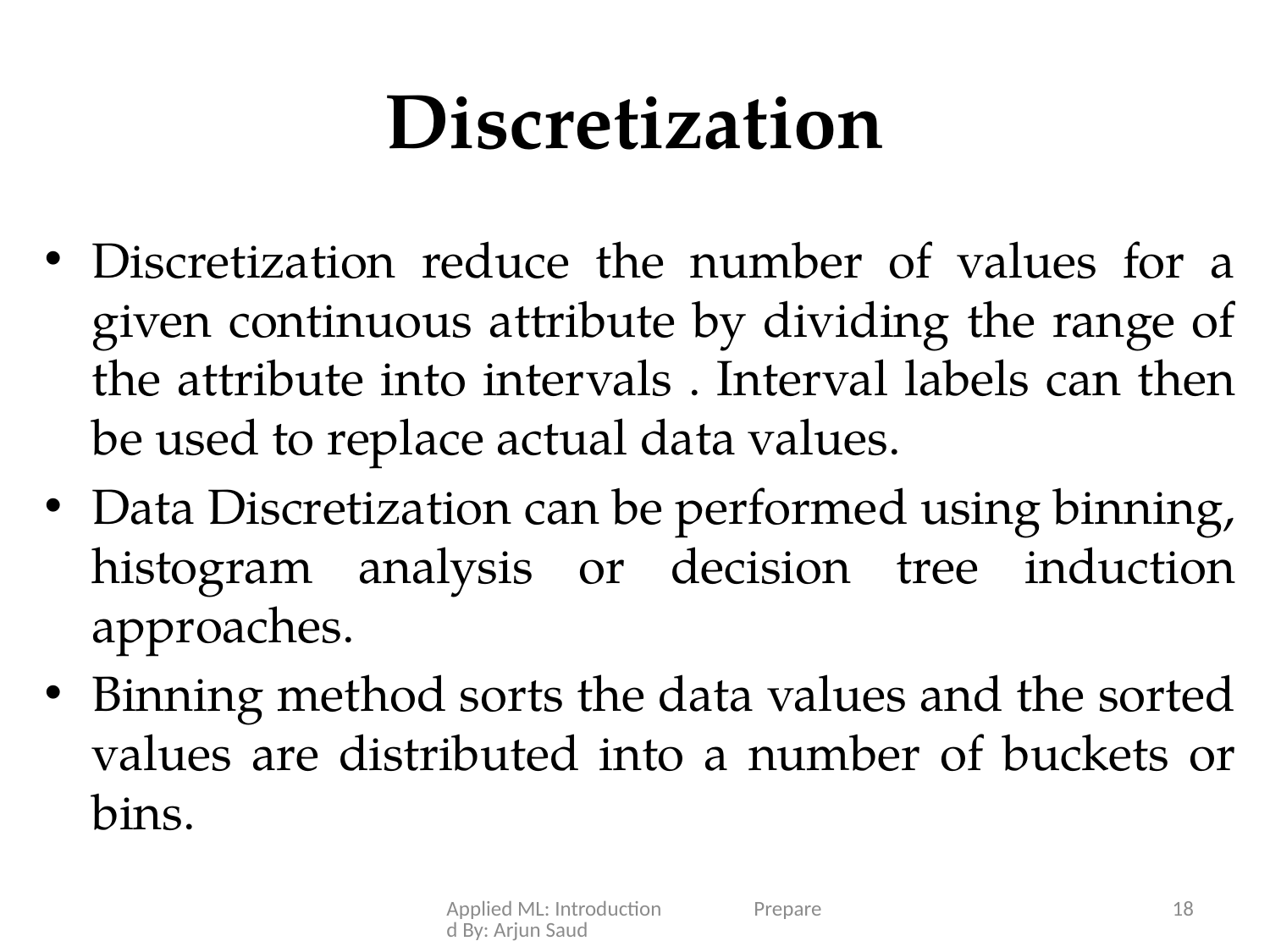

# Discretization
Discretization reduce the number of values for a given continuous attribute by dividing the range of the attribute into intervals . Interval labels can then be used to replace actual data values.
Data Discretization can be performed using binning, histogram analysis or decision tree induction approaches.
Binning method sorts the data values and the sorted values are distributed into a number of buckets or bins.

Applied ML: Introduction                   Prepared By: Arjun Saud
18